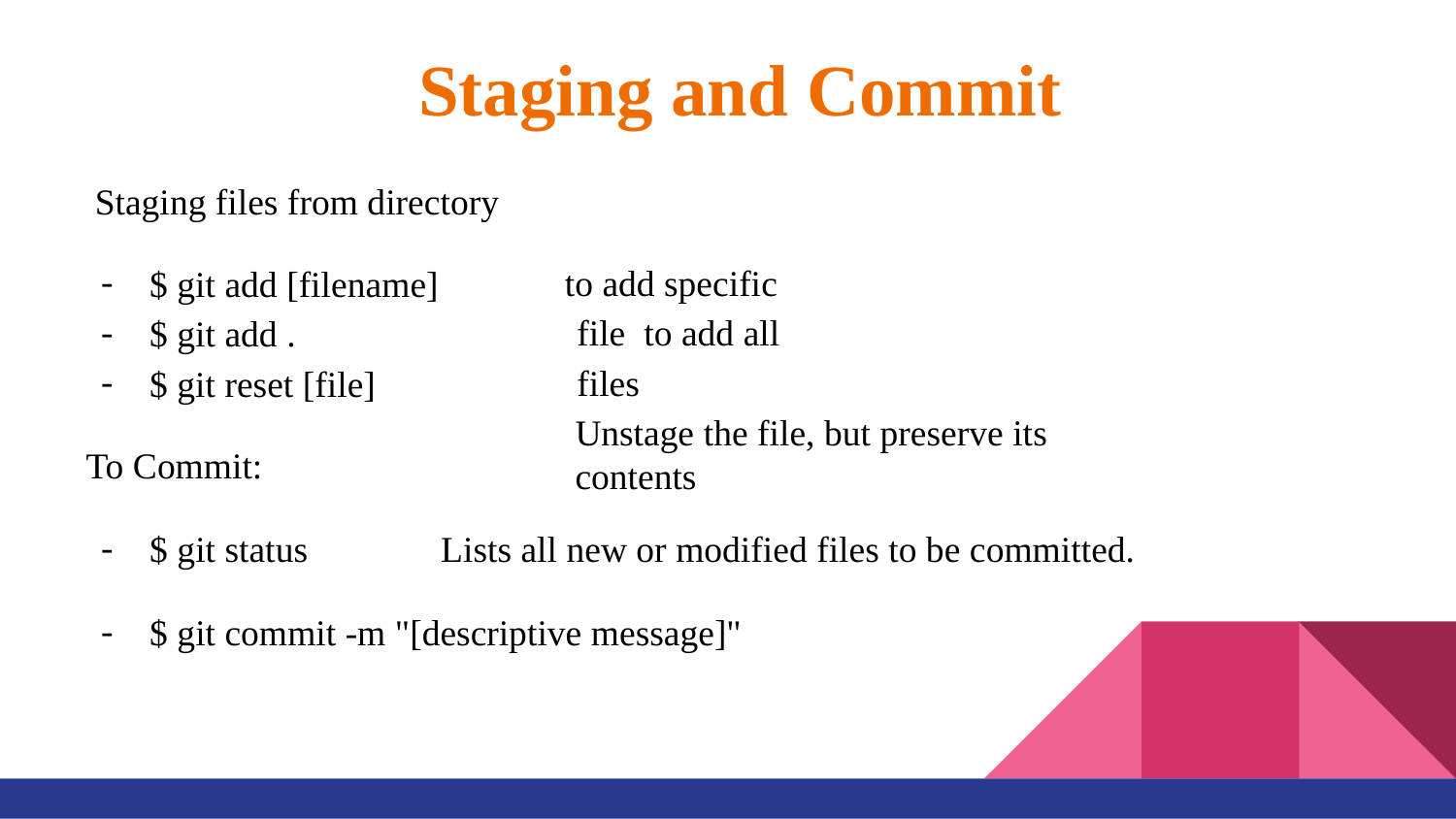

Staging and Commit
Staging files from directory
$ git add [filename]
$ git add .
$ git reset [file]
to add specific file  to add all files
Unstage the file, but preserve its contents
To Commit:

$ git status	Lists all new or modified files to be committed.

$ git commit -m "[descriptive message]"